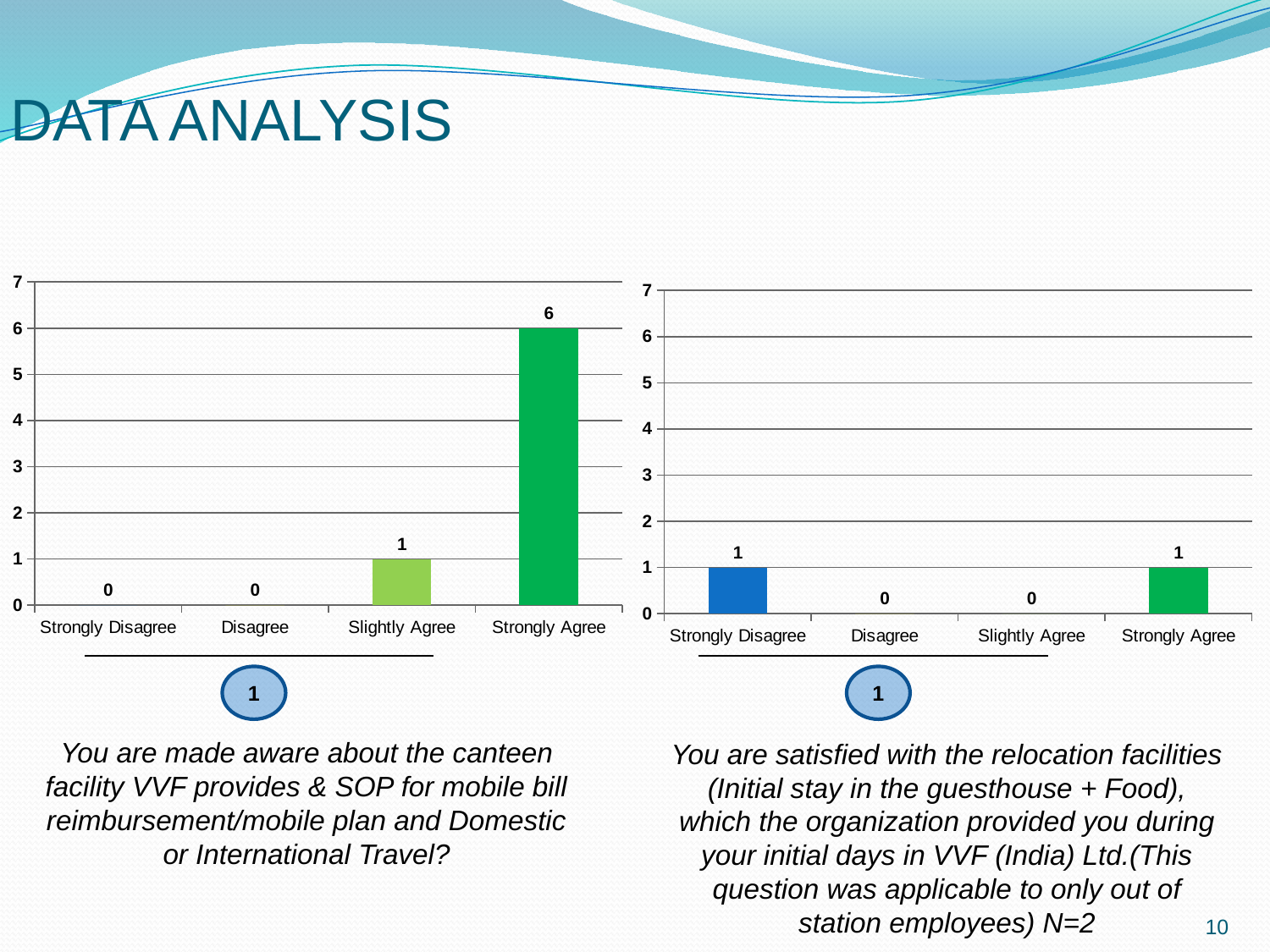

# DATA ANALYSIS

### Chart

| Category |  |
|---|---|
| Strongly Disagree | 0.0 |
| Disagree | 0.0 |
| Slightly Agree | 1.0 |
| Strongly Agree | 6.0 |

### Chart

| Category |  |
|---|---|
| Strongly Disagree | 1.0 |
| Disagree | 0.0 |
| Slightly Agree | 0.0 |
| Strongly Agree | 1.0 |
1
1
You are made aware about the canteen facility VVF provides & SOP for mobile bill reimbursement/mobile plan and Domestic or International Travel?
You are satisfied with the relocation facilities (Initial stay in the guesthouse + Food), which the organization provided you during your initial days in VVF (India) Ltd.(This question was applicable to only out of station employees) N=2
10